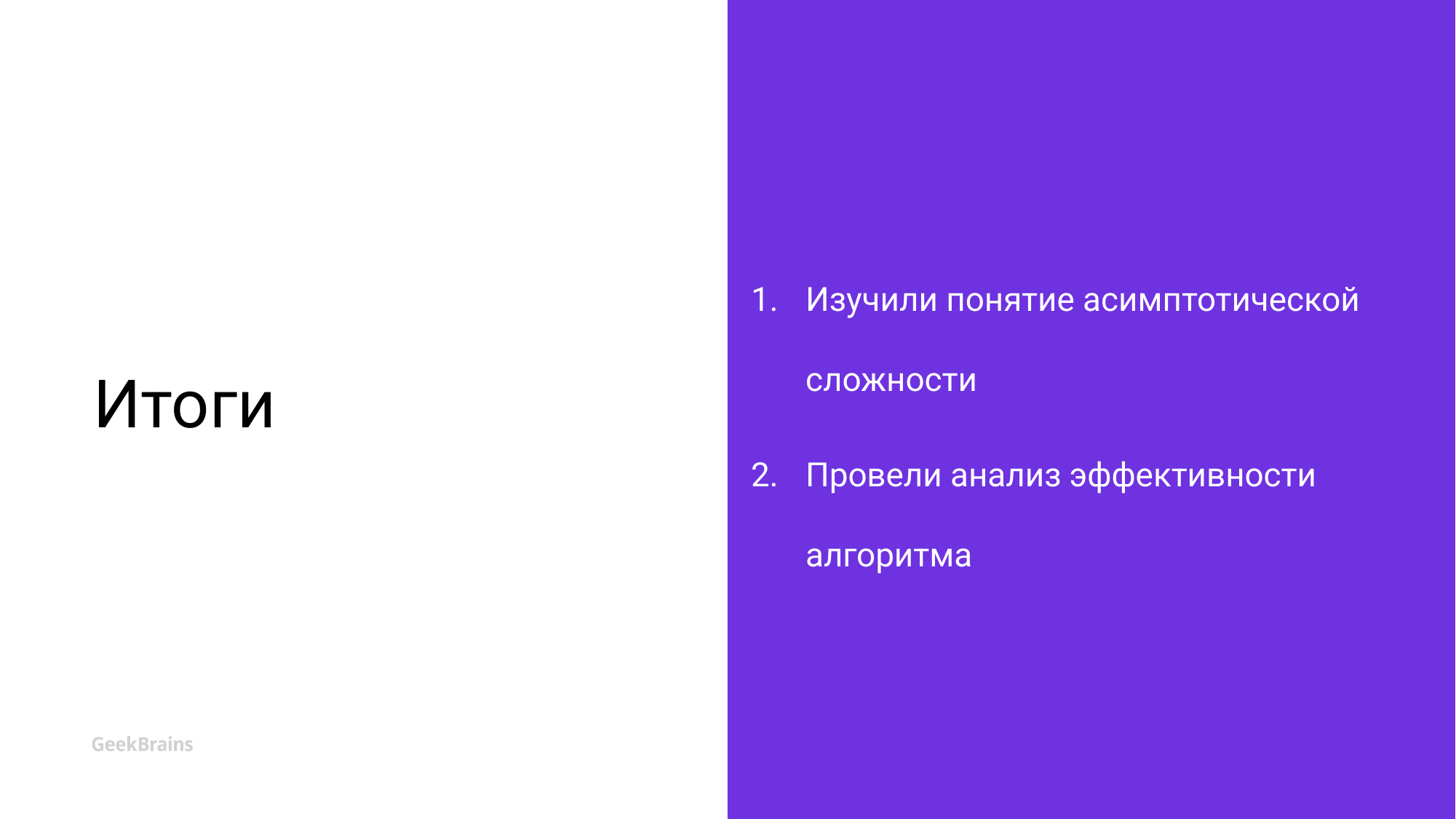

# Итоги
Изучили понятие асимптотической сложности
Провели анализ эффективности алгоритма